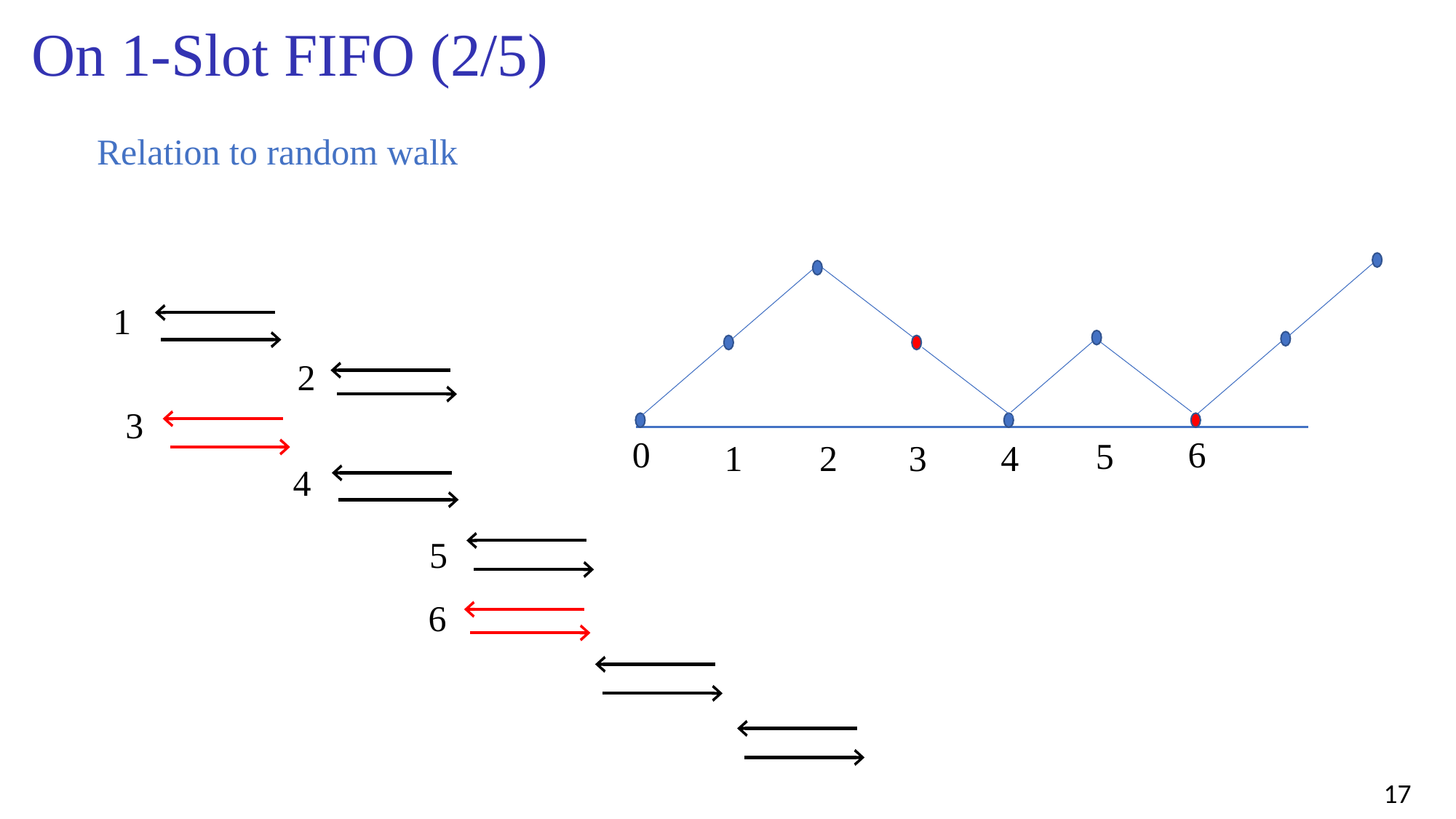

# On 1-Slot FIFO (2/5)
Relation to random walk

1

2
3

0
6
5
2
3
1
4
4
5
6